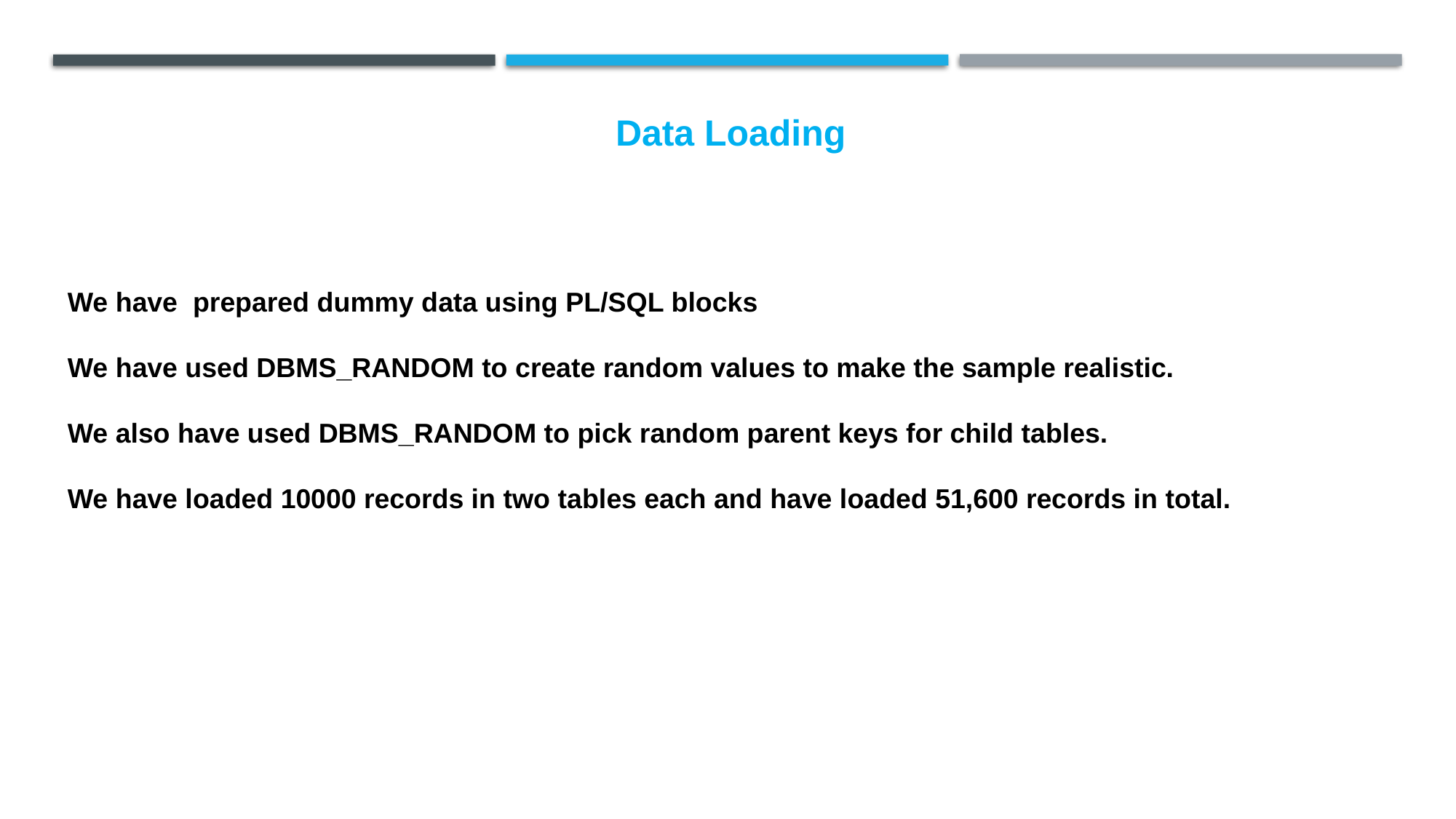

Data Loading

We have  prepared dummy data using PL/SQL blocks

We have used DBMS_RANDOM to create random values to make the sample realistic.

We also have used DBMS_RANDOM to pick random parent keys for child tables.

We have loaded 10000 records in two tables each and have loaded 51,600 records in total.